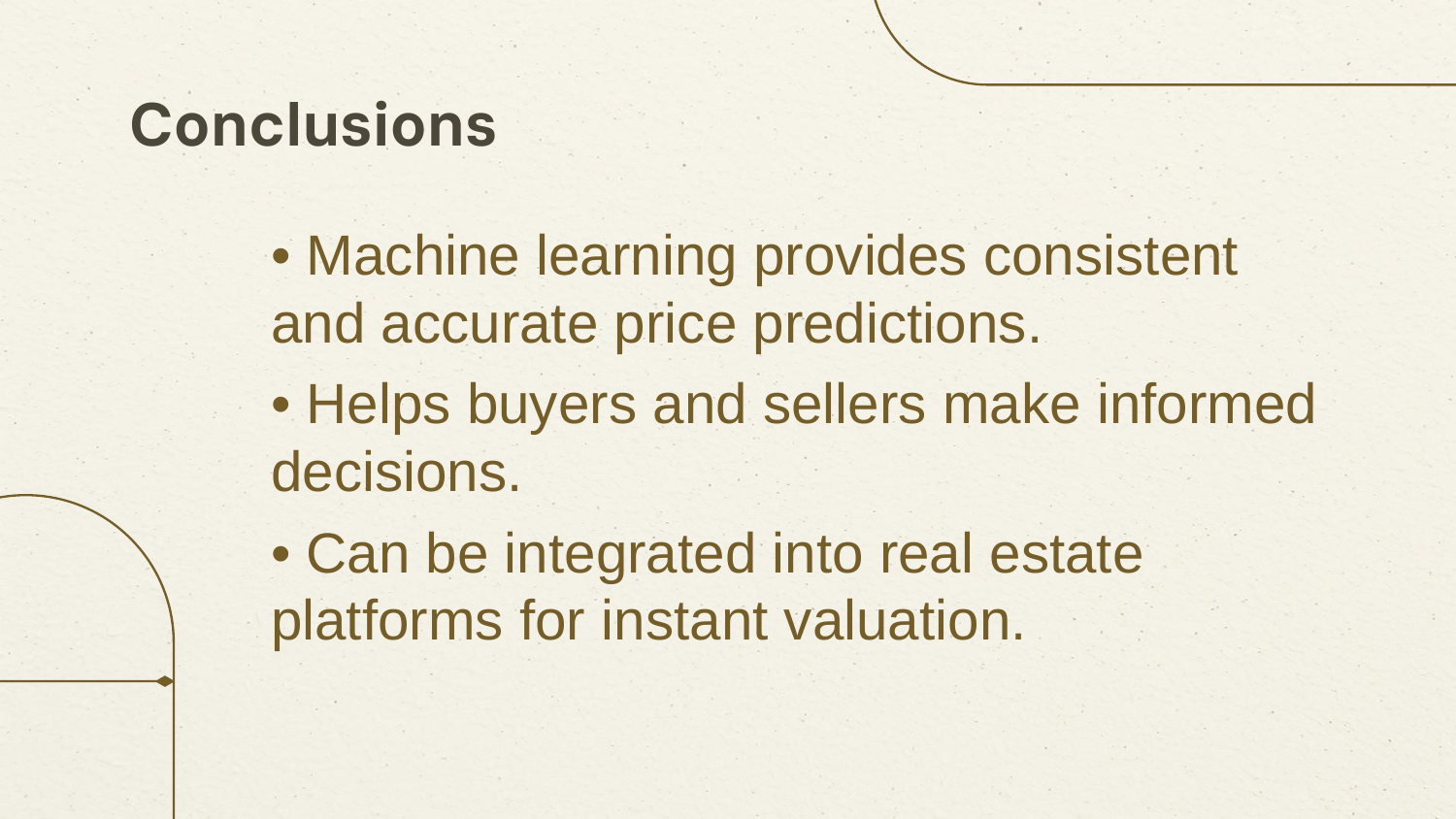

# Conclusions
• Machine learning provides consistent and accurate price predictions.
• Helps buyers and sellers make informed decisions.
• Can be integrated into real estate platforms for instant valuation.